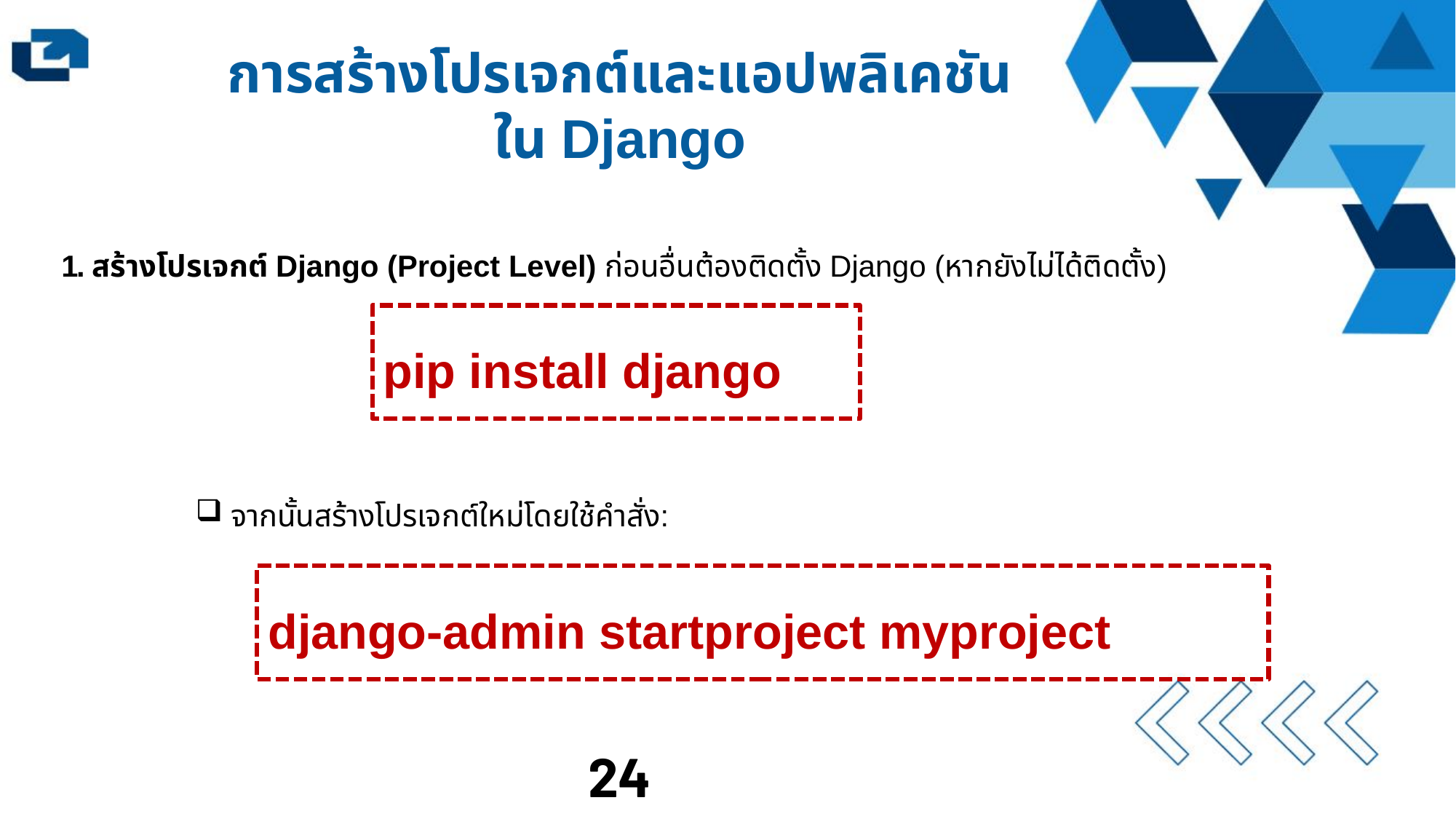

การสร้างโปรเจกต์และแอปพลิเคชัน
ใน Django
 สร้างโปรเจกต์ Django (Project Level) ก่อนอื่นต้องติดตั้ง Django (หากยังไม่ได้ติดตั้ง)
pip install django
 จากนั้นสร้างโปรเจกต์ใหม่โดยใช้คำสั่ง:
django-admin startproject myproject
24